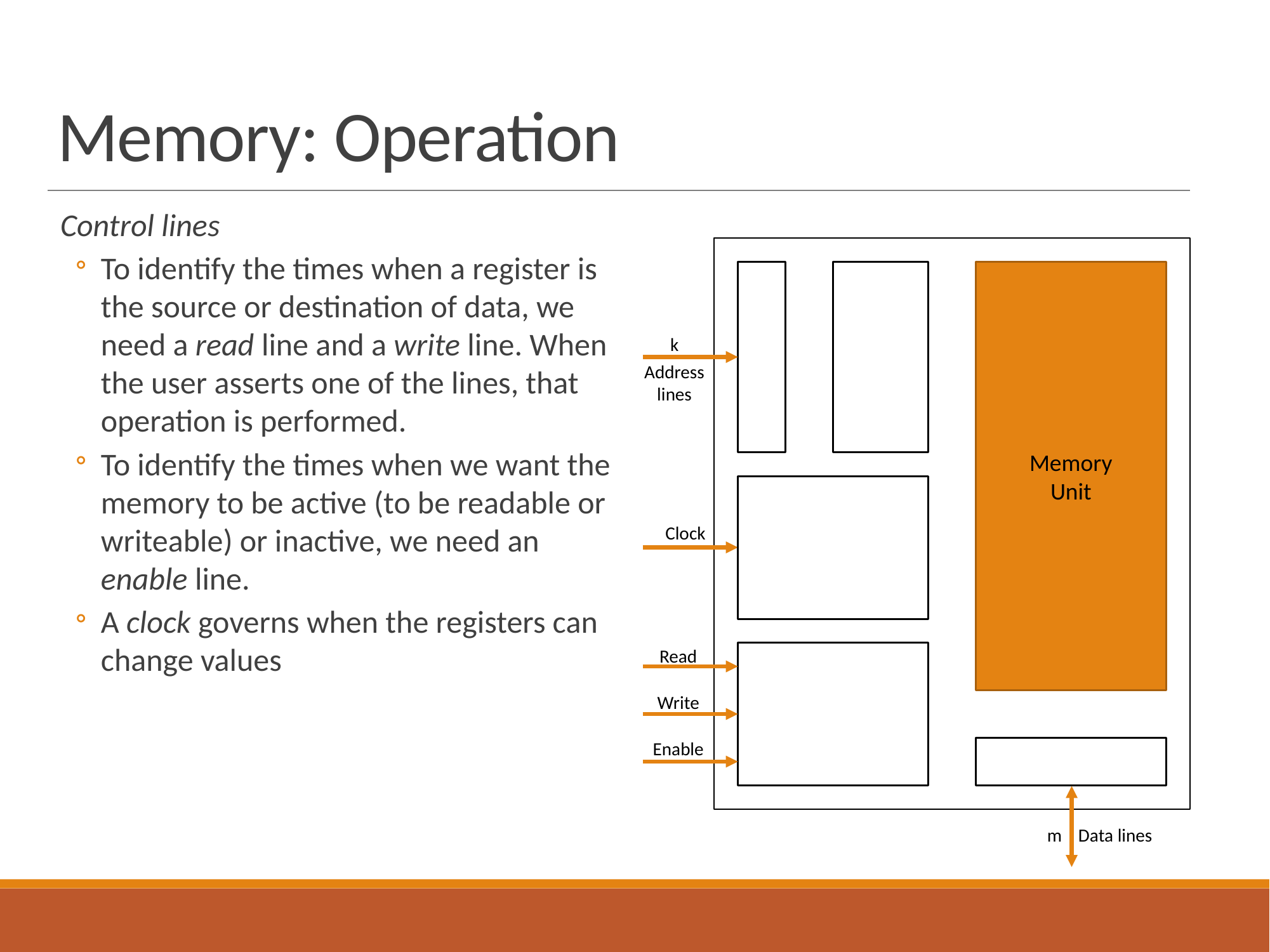

# Memory: Operation
Control lines
To identify the times when a register is the source or destination of data, we need a read line and a write line. When the user asserts one of the lines, that operation is performed.
To identify the times when we want the memory to be active (to be readable or writeable) or inactive, we need an enable line.
A clock governs when the registers can change values

Memory
Unit
k
Address
lines

Clock
Read
Write
Enable

m    Data lines